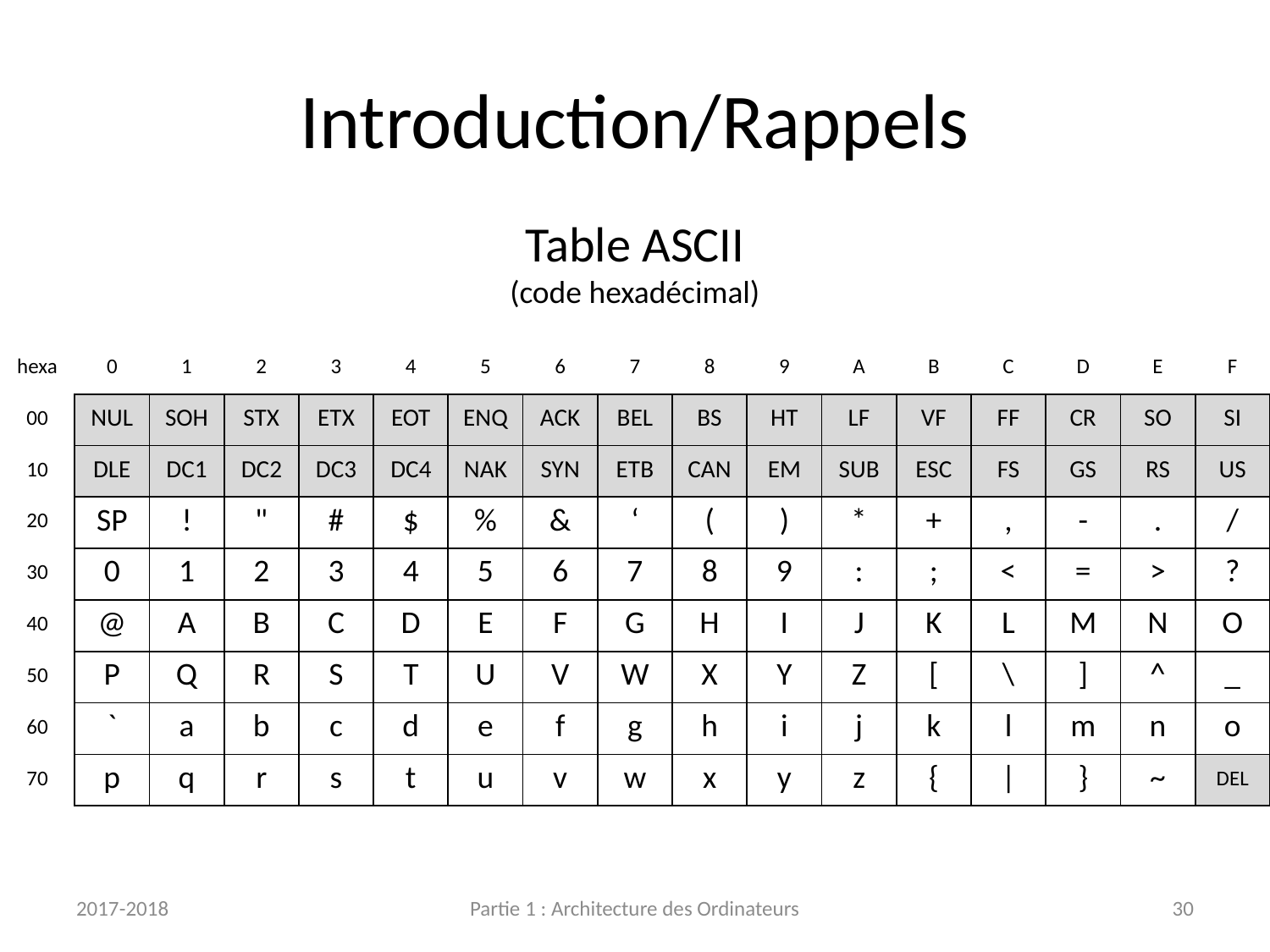

# Introduction/Rappels
Table ASCII
(code hexadécimal)
| hexa | 0 | 1 | 2 | 3 | 4 | 5 | 6 | 7 | 8 | 9 | A | B | C | D | E | F |
| --- | --- | --- | --- | --- | --- | --- | --- | --- | --- | --- | --- | --- | --- | --- | --- | --- |
| 00 | NUL | SOH | STX | ETX | EOT | ENQ | ACK | BEL | BS | HT | LF | VF | FF | CR | SO | SI |
| 10 | DLE | DC1 | DC2 | DC3 | DC4 | NAK | SYN | ETB | CAN | EM | SUB | ESC | FS | GS | RS | US |
| 20 | SP | ! | " | # | $ | % | & | ‘ | ( | ) | \* | + | , | - | . | / |
| 30 | 0 | 1 | 2 | 3 | 4 | 5 | 6 | 7 | 8 | 9 | : | ; | < | = | > | ? |
| 40 | @ | A | B | C | D | E | F | G | H | I | J | K | L | M | N | O |
| 50 | P | Q | R | S | T | U | V | W | X | Y | Z | [ | \ | ] | ^ | \_ |
| 60 | ` | a | b | c | d | e | f | g | h | i | j | k | l | m | n | o |
| 70 | p | q | r | s | t | u | v | w | x | y | z | { | | | } | ~ | DEL |
2017-2018
Partie 1 : Architecture des Ordinateurs
30